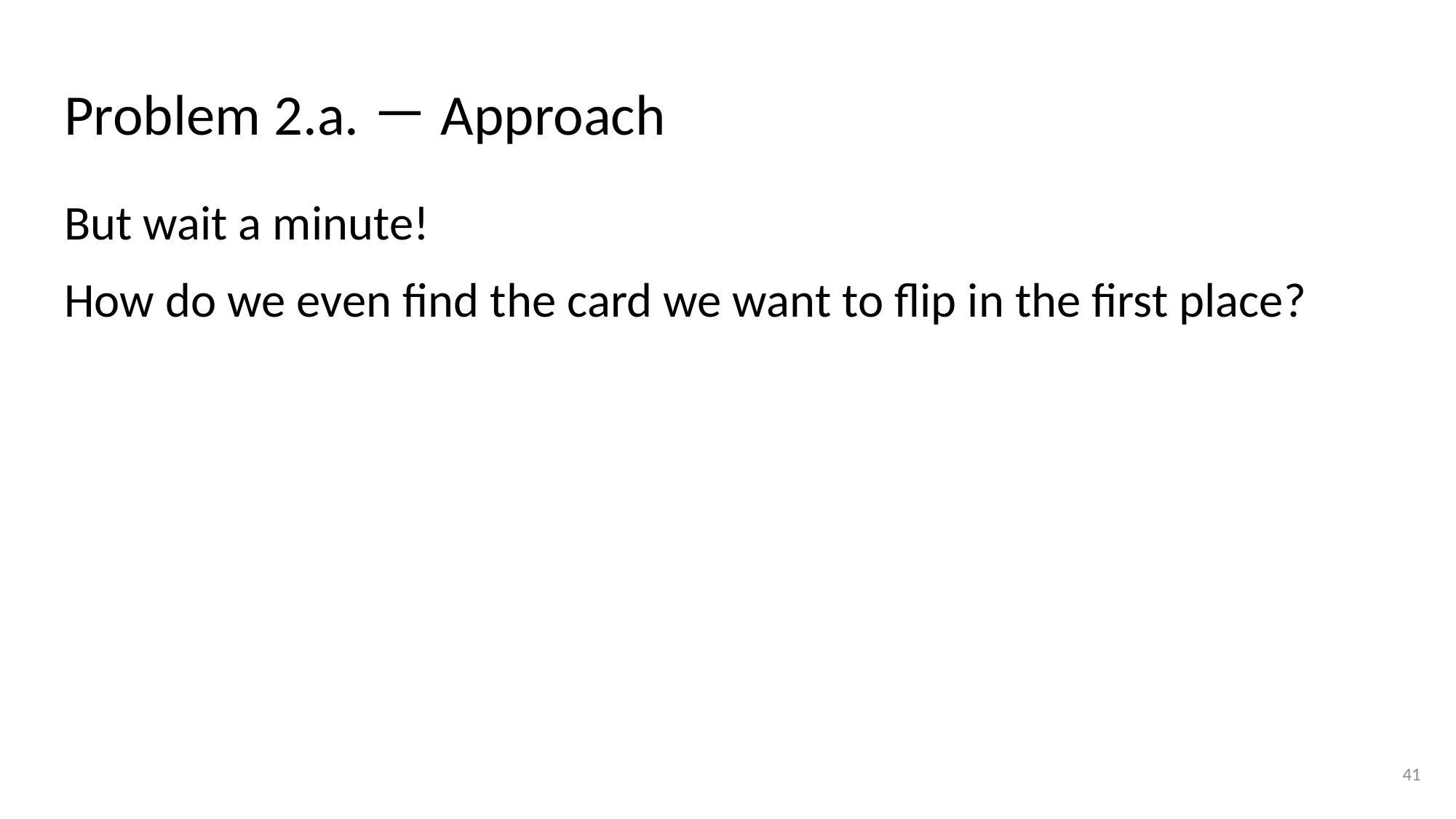

# Problem 2.a.－Approach
But wait a minute!
How do we even find the card we want to flip in the first place?
41